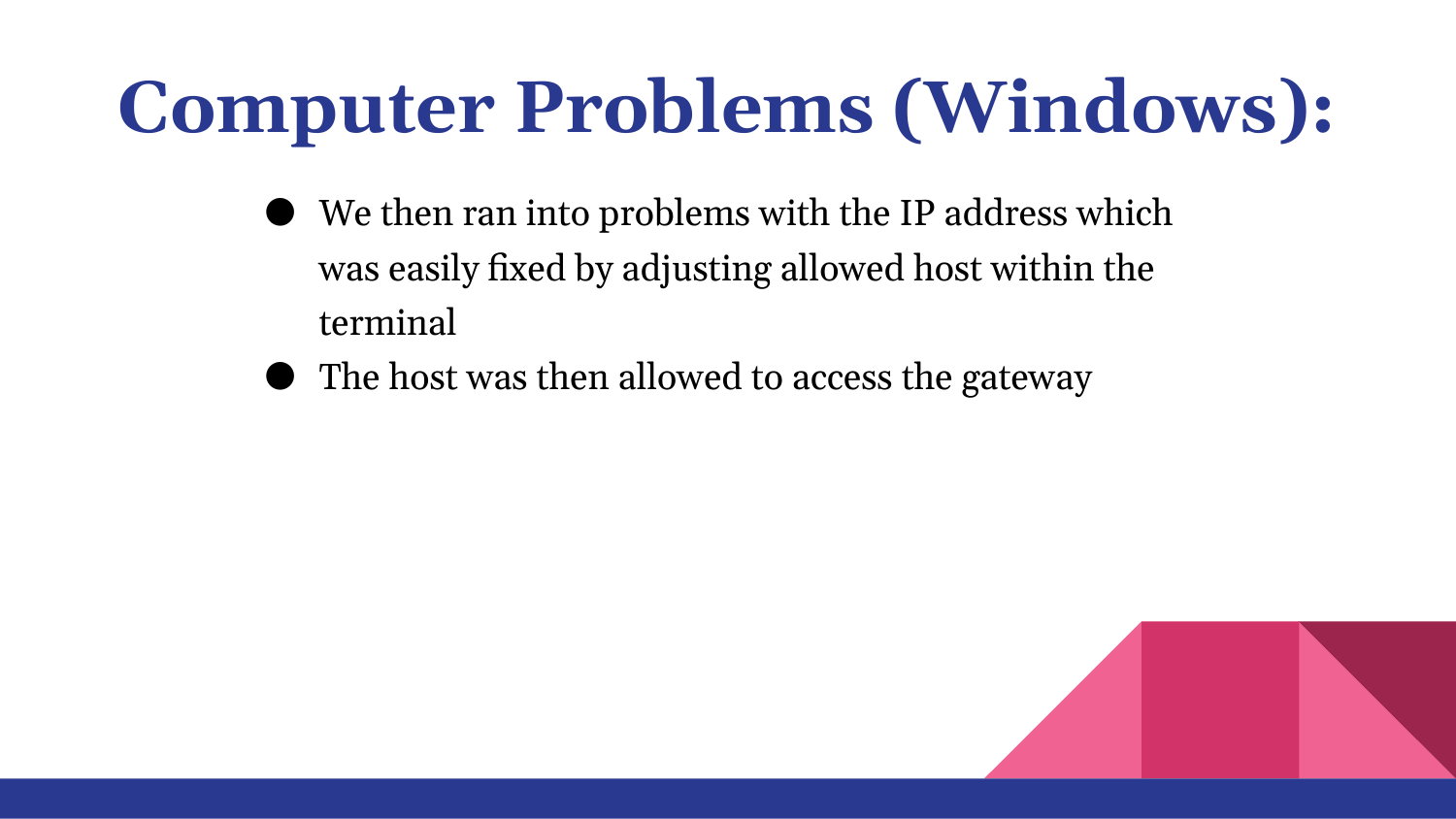

# Computer Problems (Windows):
We then ran into problems with the IP address which was easily fixed by adjusting allowed host within the terminal
The host was then allowed to access the gateway